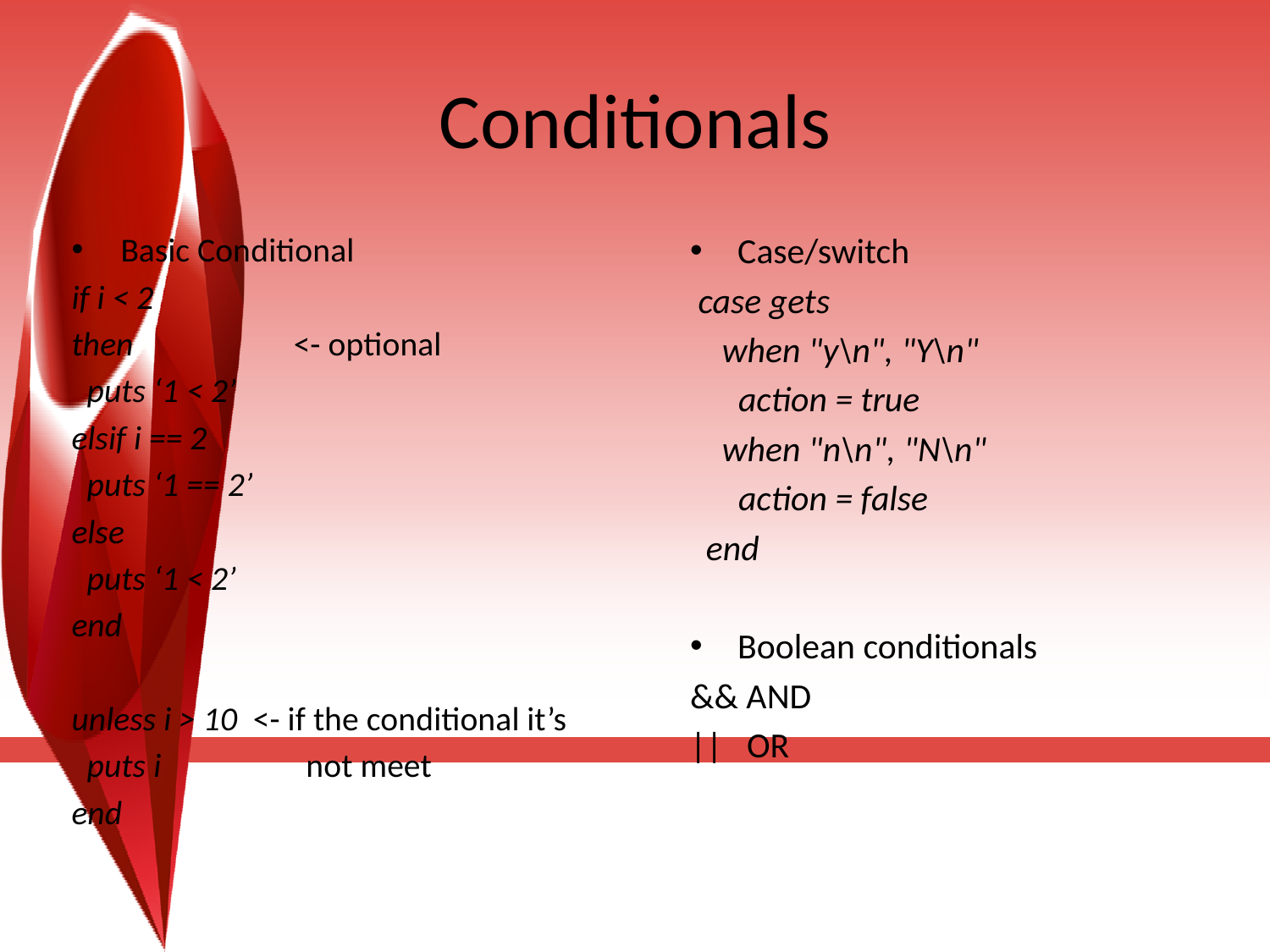

# Conditionals
Basic Conditional
if i < 2
then                     <- optional
  puts ‘1 < 2’
elsif i == 2
  puts ‘1 == 2’
else
  puts ‘1 < 2’
end

unless i > 10  <- if the conditional it’s
  puts i                   not meet
end

Case/switch
 case gets
    when "y\n", "Y\n"
      action = true
    when "n\n", "N\n"
      action = false
  end

Boolean conditionals
&& AND
||   OR